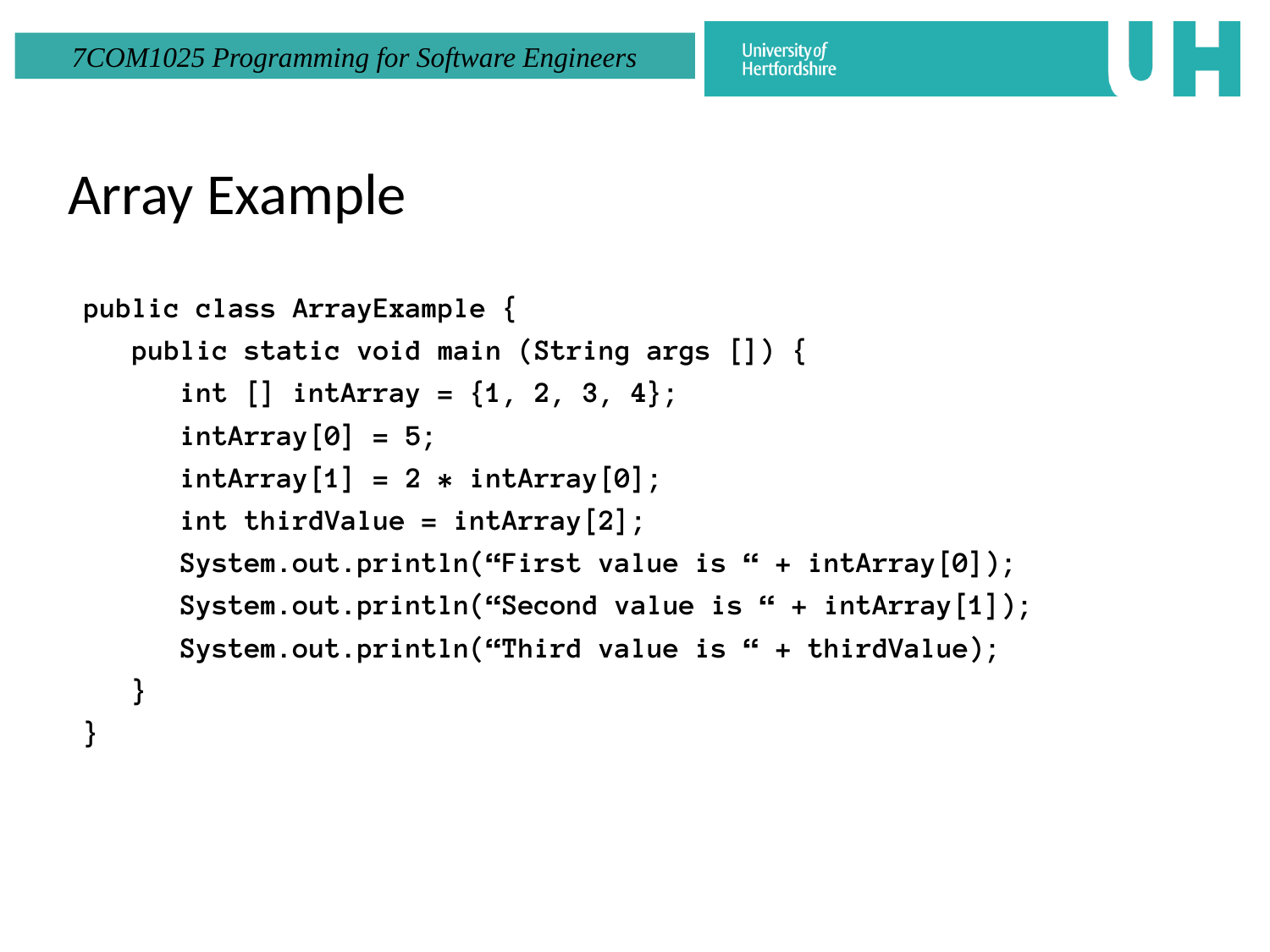

# Array Example
public class ArrayExample {
   public static void main (String args []) {
      int [] intArray = {1, 2, 3, 4};
      intArray[0] = 5;
      intArray[1] = 2 * intArray[0];
      int thirdValue = intArray[2];
      System.out.println(“First value is “ + intArray[0]);
      System.out.println(“Second value is “ + intArray[1]);
      System.out.println(“Third value is “ + thirdValue);
   }
}